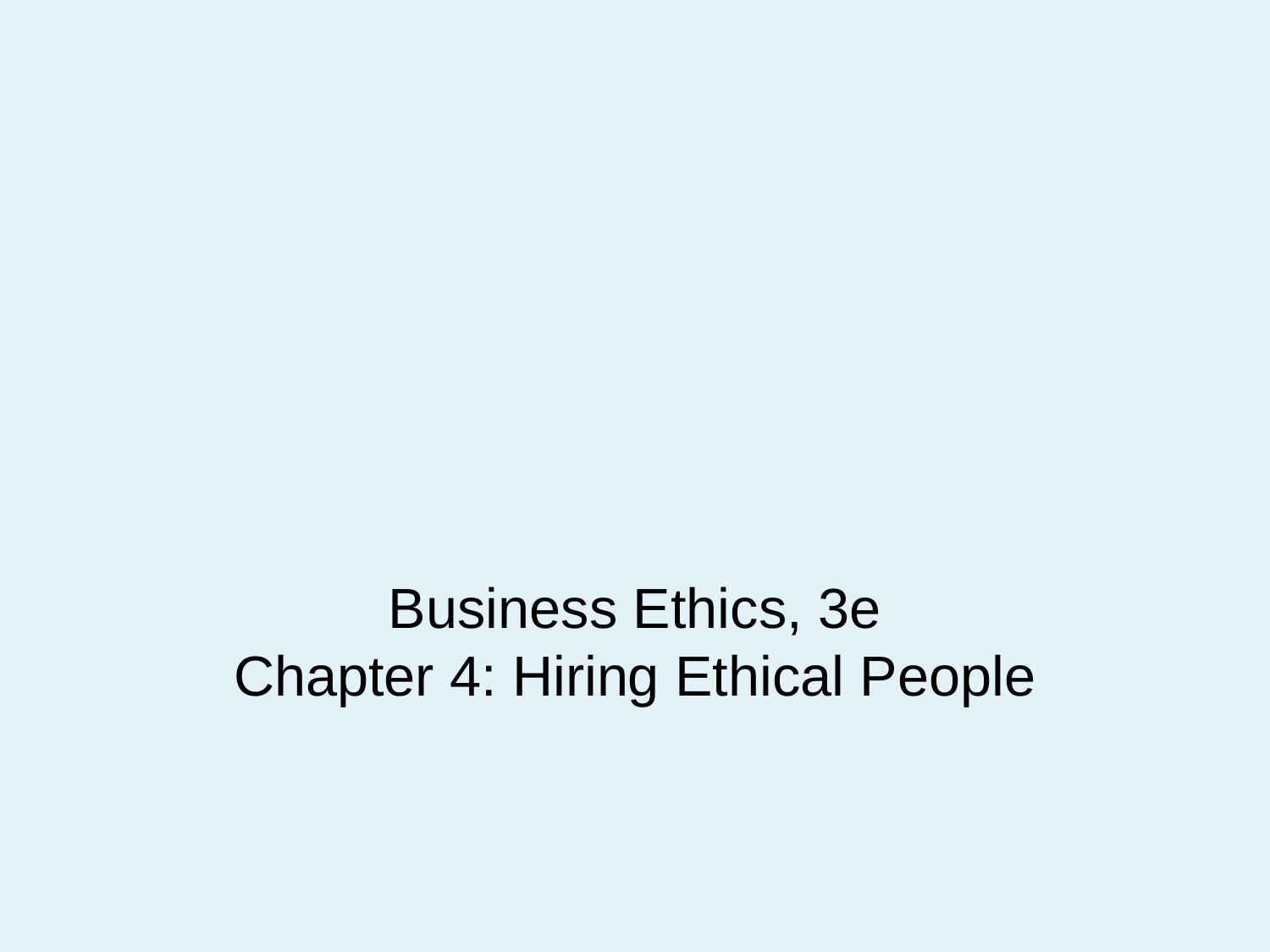

# Business Ethics, 3e Chapter 4: Hiring Ethical People